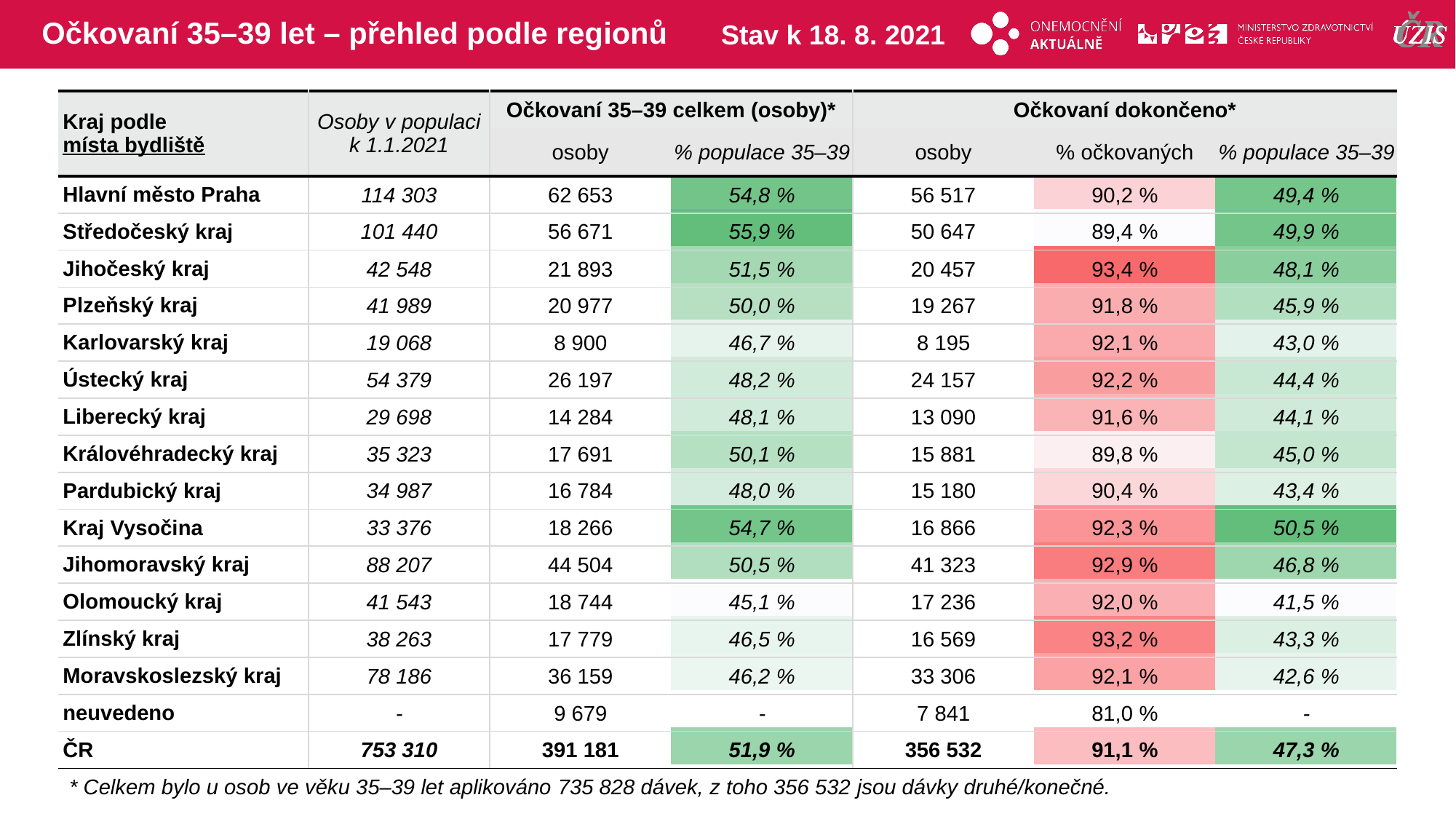

# Očkovaní 35–39 let – přehled podle regionů
Stav k 18. 8. 2021
| Kraj podle místa bydliště | Osoby v populaci k 1.1.2021 | Očkovaní 35–39 celkem (osoby)\* |  | Očkovaní dokončeno\* |  |  |
| --- | --- | --- | --- | --- | --- | --- |
|  |  | osoby | % populace 35–39 | osoby | % očkovaných | % populace 35–39 |
| Hlavní město Praha | 114 303 | 62 653 | 54,8 % | 56 517 | 90,2 % | 49,4 % |
| Středočeský kraj | 101 440 | 56 671 | 55,9 % | 50 647 | 89,4 % | 49,9 % |
| Jihočeský kraj | 42 548 | 21 893 | 51,5 % | 20 457 | 93,4 % | 48,1 % |
| Plzeňský kraj | 41 989 | 20 977 | 50,0 % | 19 267 | 91,8 % | 45,9 % |
| Karlovarský kraj | 19 068 | 8 900 | 46,7 % | 8 195 | 92,1 % | 43,0 % |
| Ústecký kraj | 54 379 | 26 197 | 48,2 % | 24 157 | 92,2 % | 44,4 % |
| Liberecký kraj | 29 698 | 14 284 | 48,1 % | 13 090 | 91,6 % | 44,1 % |
| Královéhradecký kraj | 35 323 | 17 691 | 50,1 % | 15 881 | 89,8 % | 45,0 % |
| Pardubický kraj | 34 987 | 16 784 | 48,0 % | 15 180 | 90,4 % | 43,4 % |
| Kraj Vysočina | 33 376 | 18 266 | 54,7 % | 16 866 | 92,3 % | 50,5 % |
| Jihomoravský kraj | 88 207 | 44 504 | 50,5 % | 41 323 | 92,9 % | 46,8 % |
| Olomoucký kraj | 41 543 | 18 744 | 45,1 % | 17 236 | 92,0 % | 41,5 % |
| Zlínský kraj | 38 263 | 17 779 | 46,5 % | 16 569 | 93,2 % | 43,3 % |
| Moravskoslezský kraj | 78 186 | 36 159 | 46,2 % | 33 306 | 92,1 % | 42,6 % |
| neuvedeno | - | 9 679 | - | 7 841 | 81,0 % | - |
| ČR | 753 310 | 391 181 | 51,9 % | 356 532 | 91,1 % | 47,3 % |
|  |  |  |  |  |  |
| --- | --- | --- | --- | --- | --- |
|  |  |  |  |  |  |
|  |  |  |  |  |  |
|  |  |  |  |  |  |
|  |  |  |  |  |  |
|  |  |  |  |  |  |
|  |  |  |  |  |  |
|  |  |  |  |  |  |
|  |  |  |  |  |  |
|  |  |  |  |  |  |
|  |  |  |  |  |  |
|  |  |  |  |  |  |
|  |  |  |  |  |  |
|  |  |  |  |  |  |
|  |  |  |  |  |  |
|  |  |  |  |  |  |
* Celkem bylo u osob ve věku 35–39 let aplikováno 735 828 dávek, z toho 356 532 jsou dávky druhé/konečné.